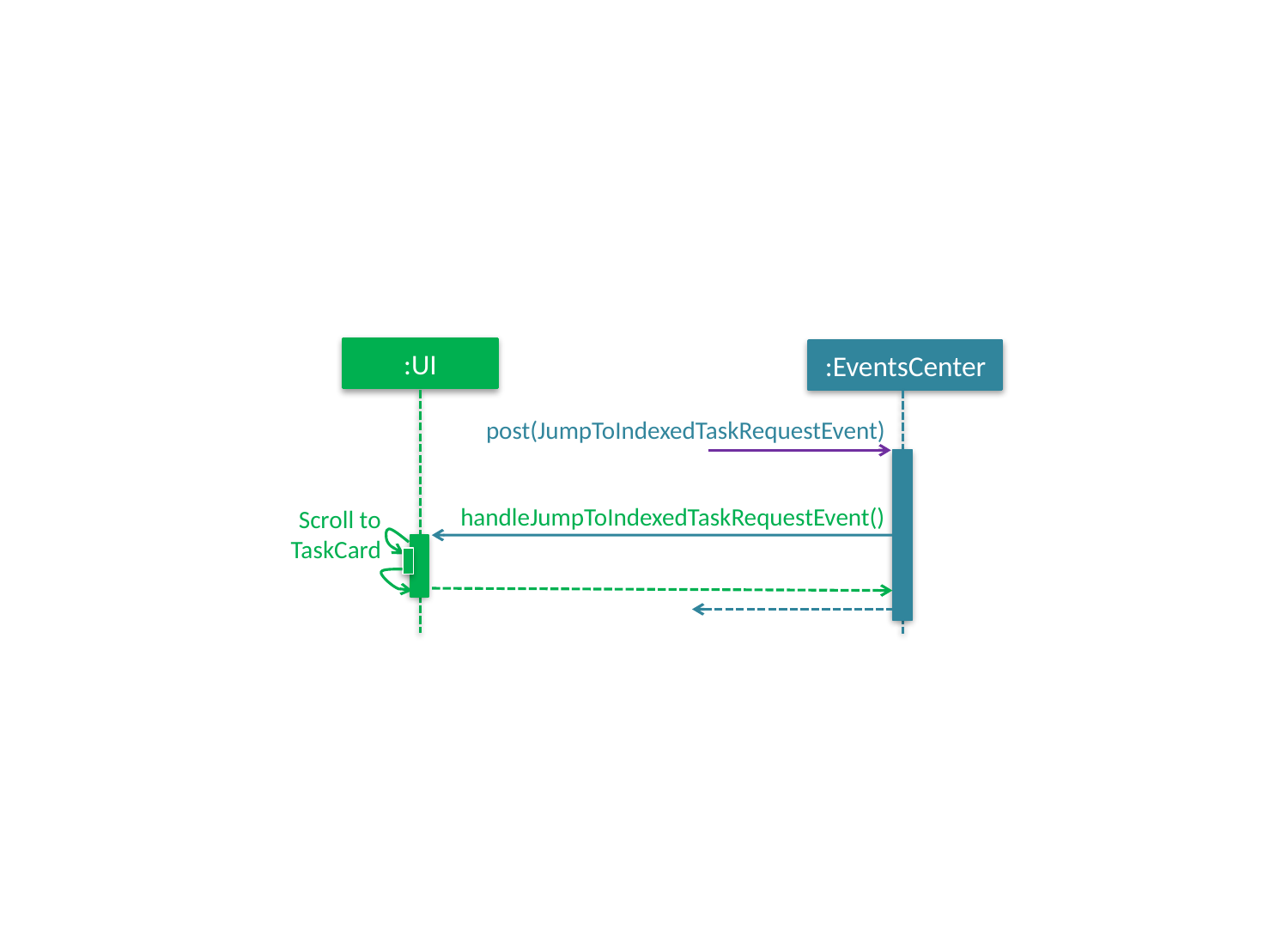

:UI
:EventsCenter
post(JumpToIndexedTaskRequestEvent)

handleJumpToIndexedTaskRequestEvent()
Scroll to
TaskCard